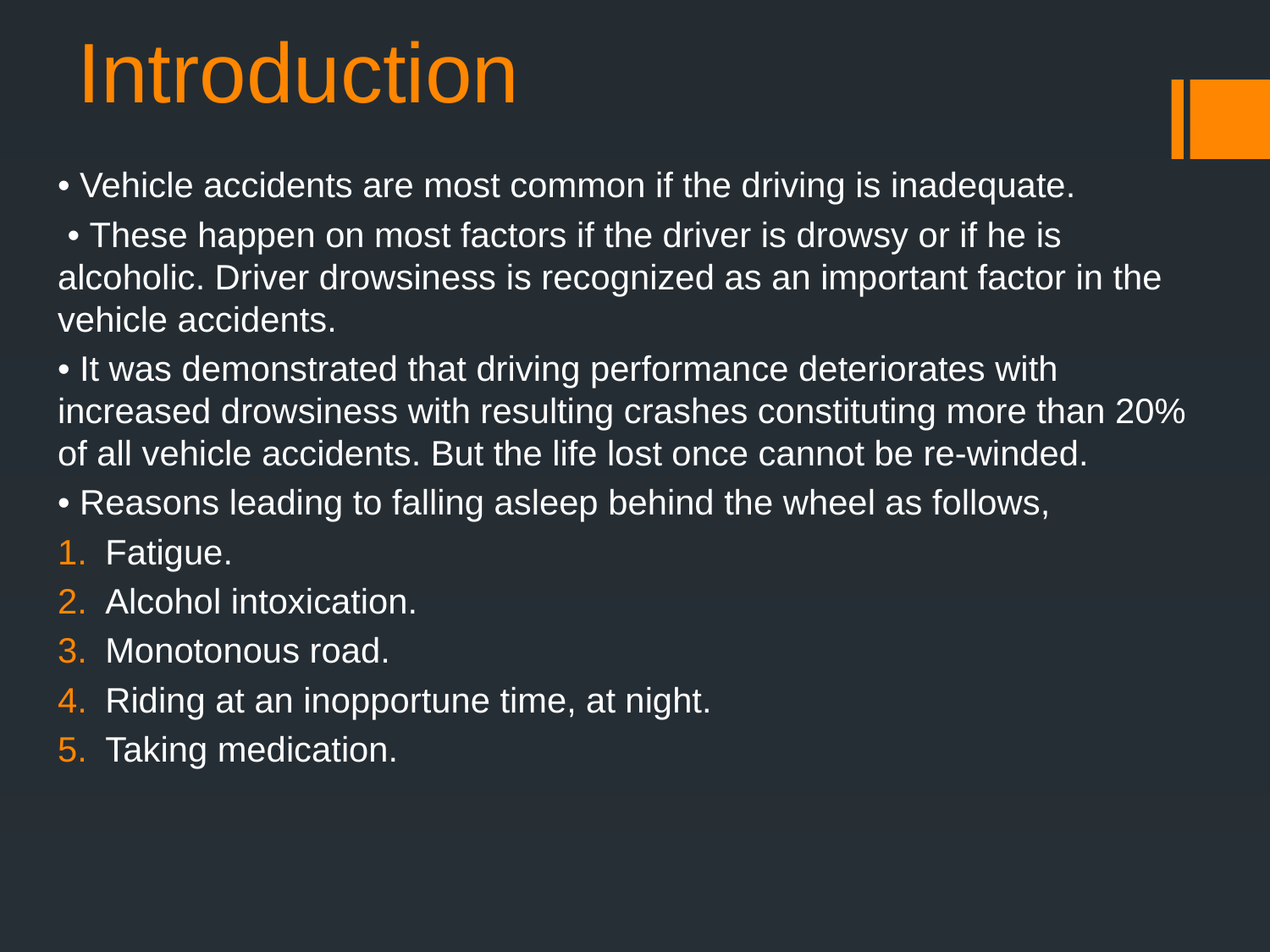

# Introduction
• Vehicle accidents are most common if the driving is inadequate.
 • These happen on most factors if the driver is drowsy or if he is alcoholic. Driver drowsiness is recognized as an important factor in the vehicle accidents.
• It was demonstrated that driving performance deteriorates with increased drowsiness with resulting crashes constituting more than 20% of all vehicle accidents. But the life lost once cannot be re-winded.
• Reasons leading to falling asleep behind the wheel as follows,
Fatigue.
Alcohol intoxication.
Monotonous road.
Riding at an inopportune time, at night.
Taking medication.